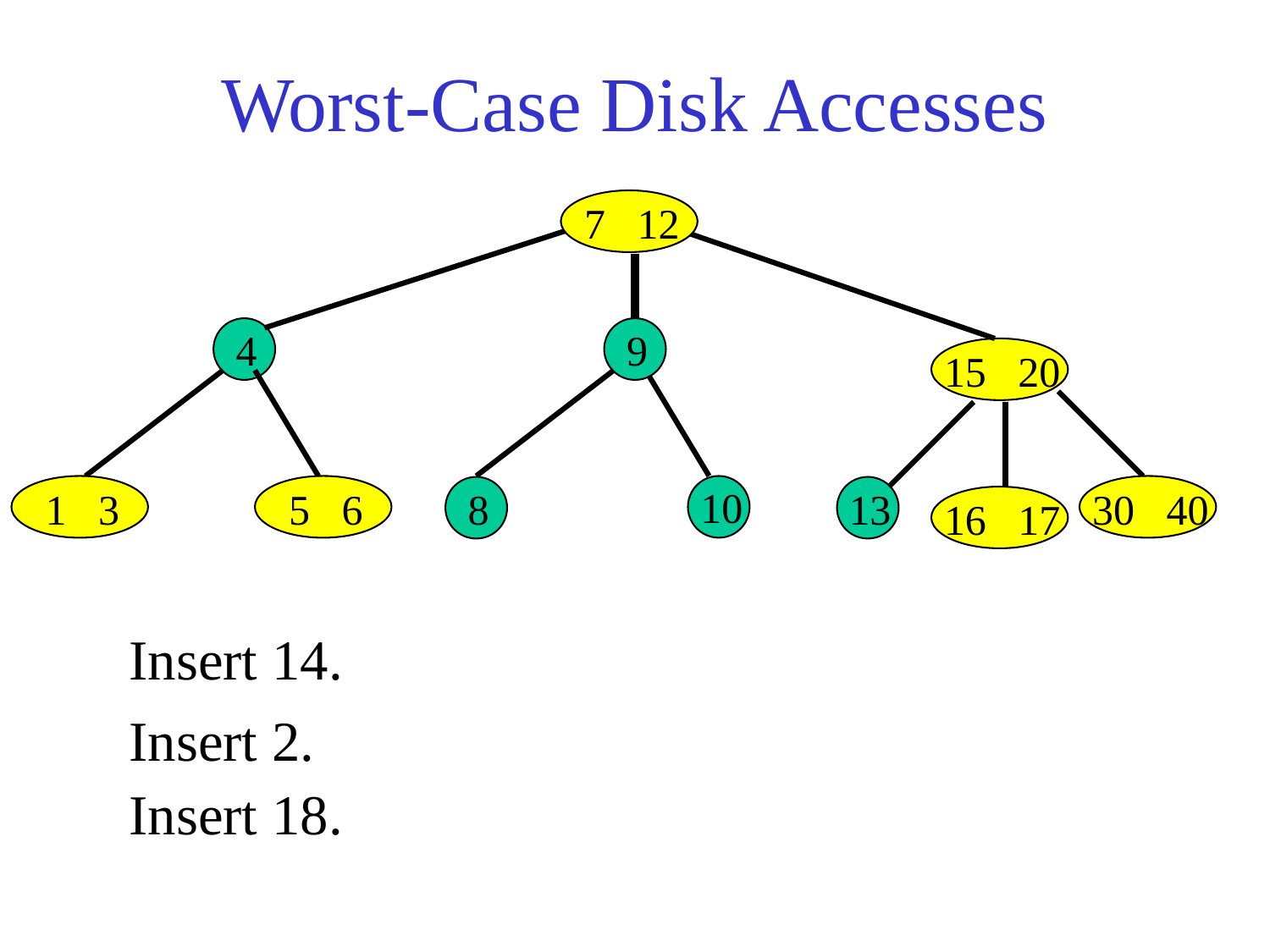

# Worst-Case Disk Accesses

7   12
4
9

15   20
10

1   3

5   6
8

13

30   40

16   17
Insert 14.
Insert 2.
Insert 18.